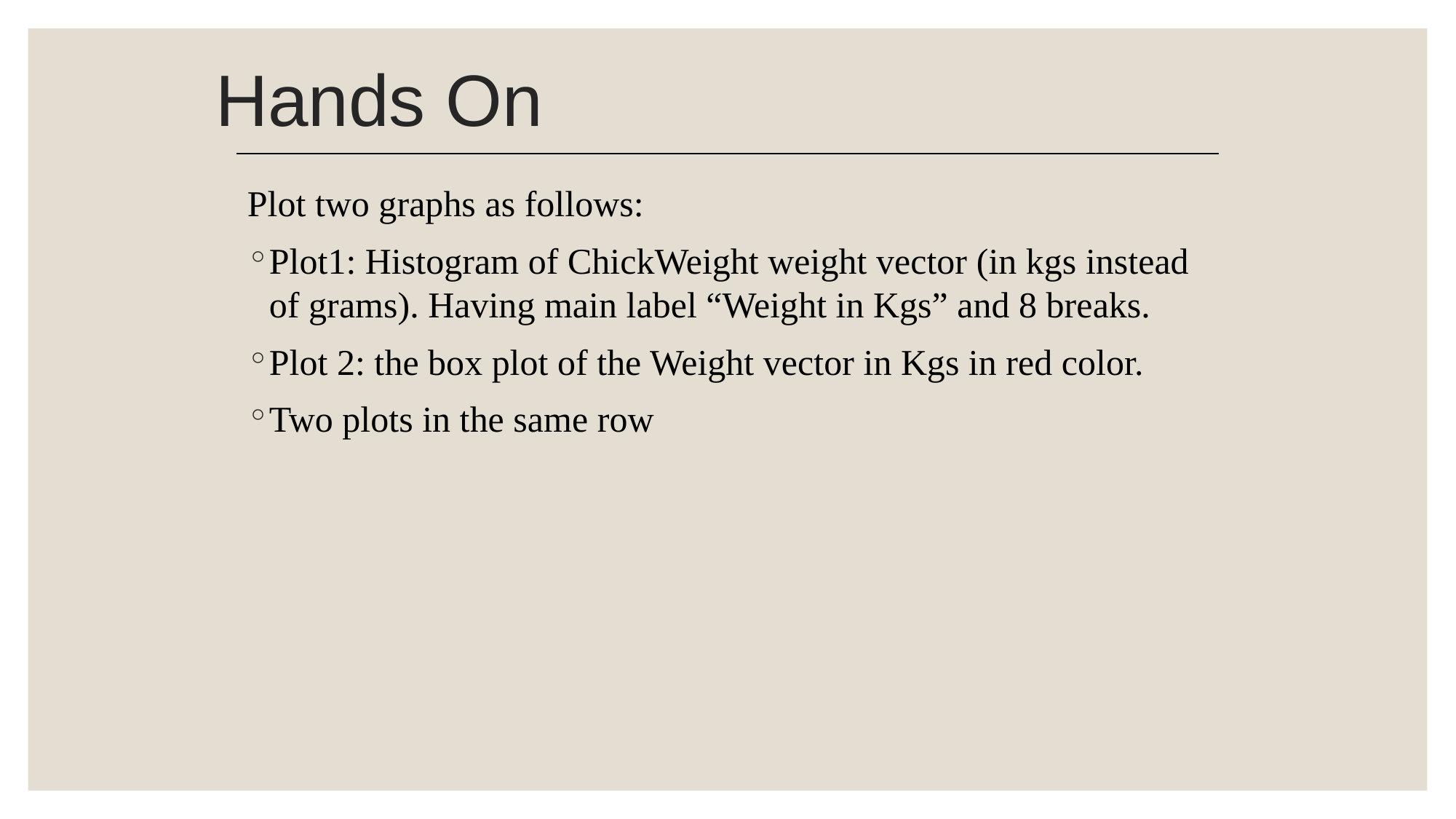

# Hands On
Plot two graphs as follows:
Plot1: Histogram of ChickWeight weight vector (in kgs instead of grams). Having main label “Weight in Kgs” and 8 breaks.
Plot 2: the box plot of the Weight vector in Kgs in red color.
Two plots in the same row